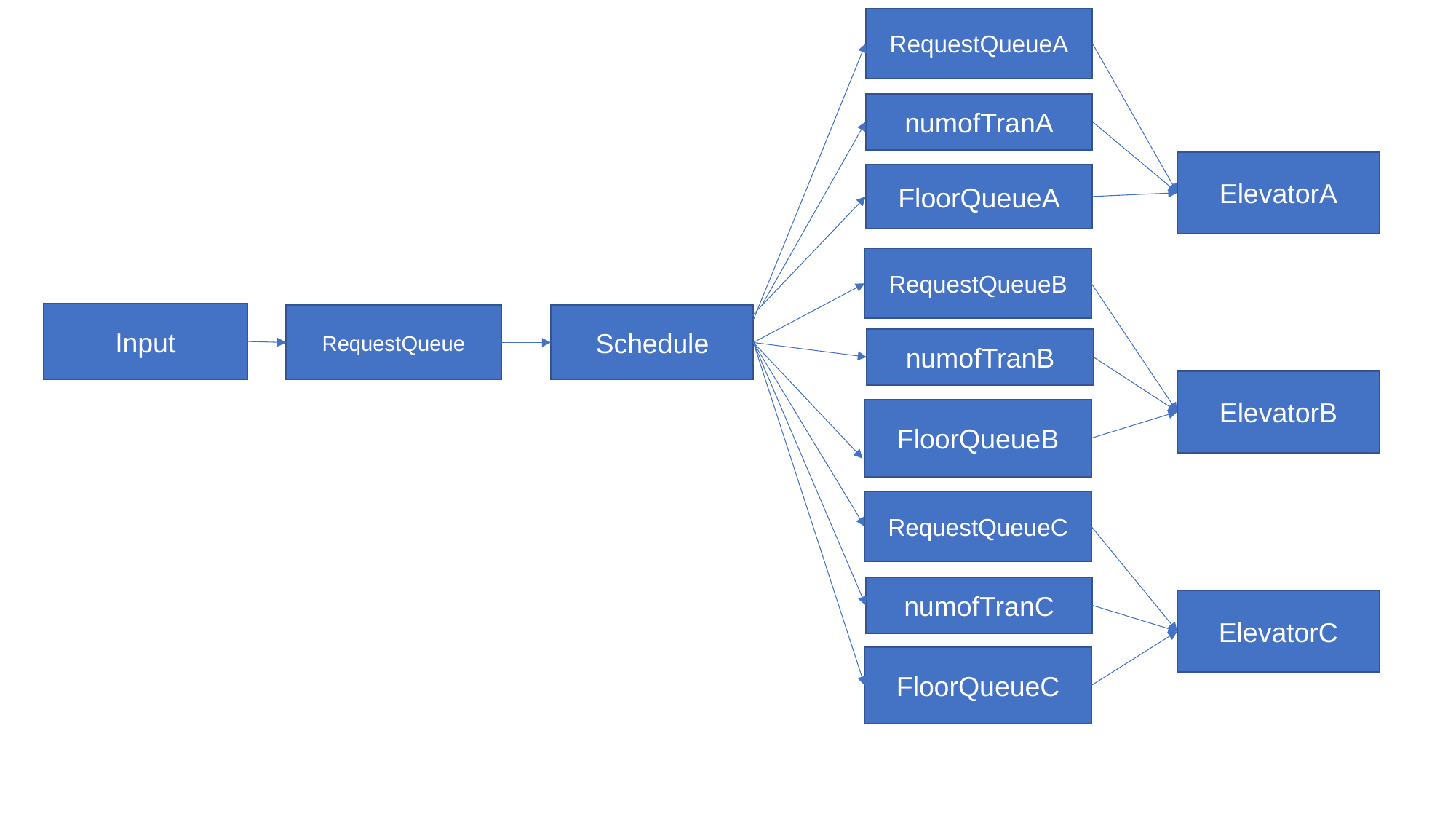

RequestQueueA
numofTranA
ElevatorA
FloorQueueA
RequestQueueB
Input
RequestQueue
Schedule
numofTranB

ElevatorB
FloorQueueB
RequestQueueC
numofTranC
ElevatorC
FloorQueueC